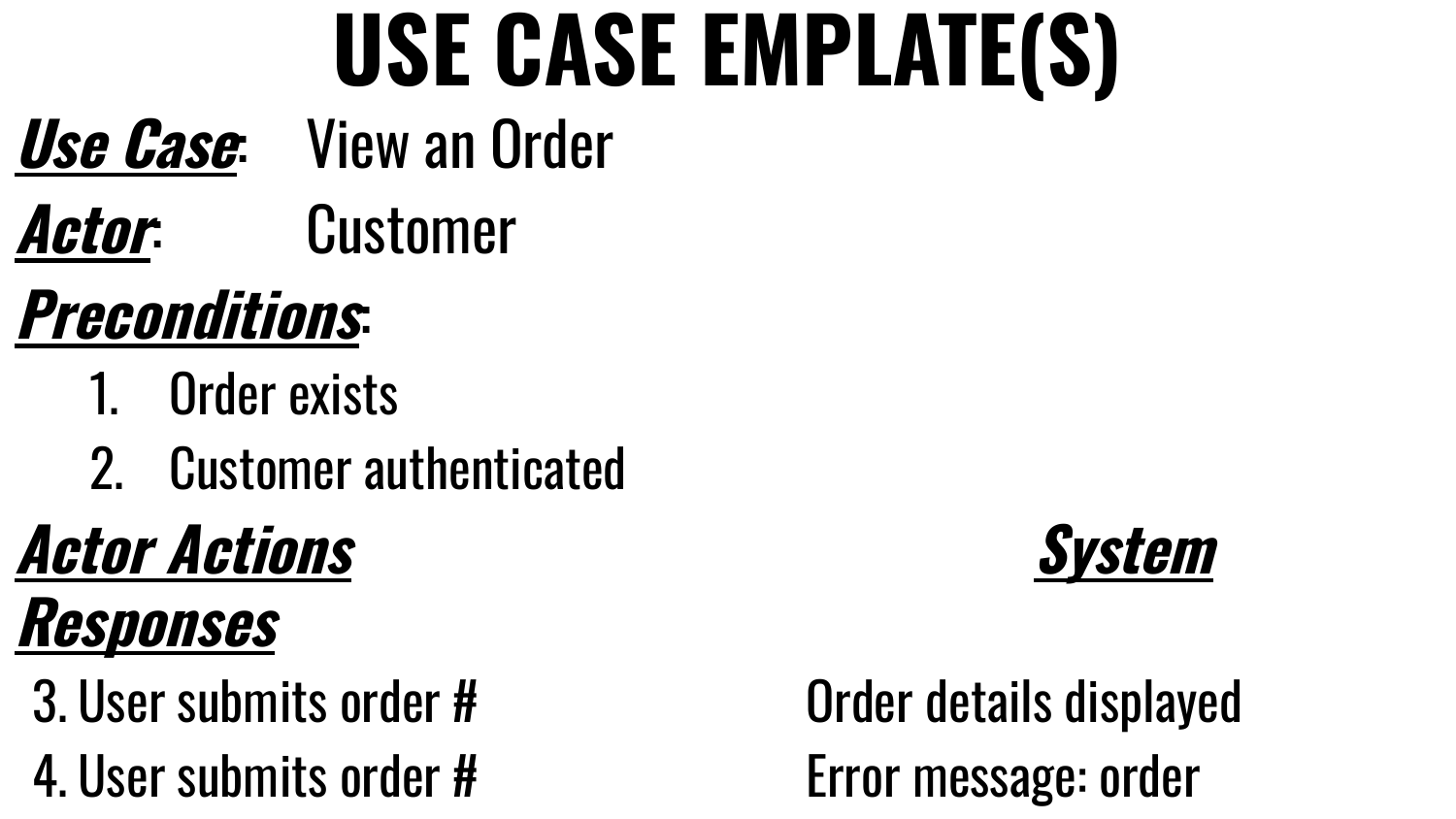

# USE CASE EMPLATE(S)
Use Case:	View an Order
Actor:	Customer
Preconditions:
Order exists
Customer authenticated
Actor Actions					System Responses
User submits order #			Order details displayed
User submits order #			Error message: order
    that does not exist				number not found